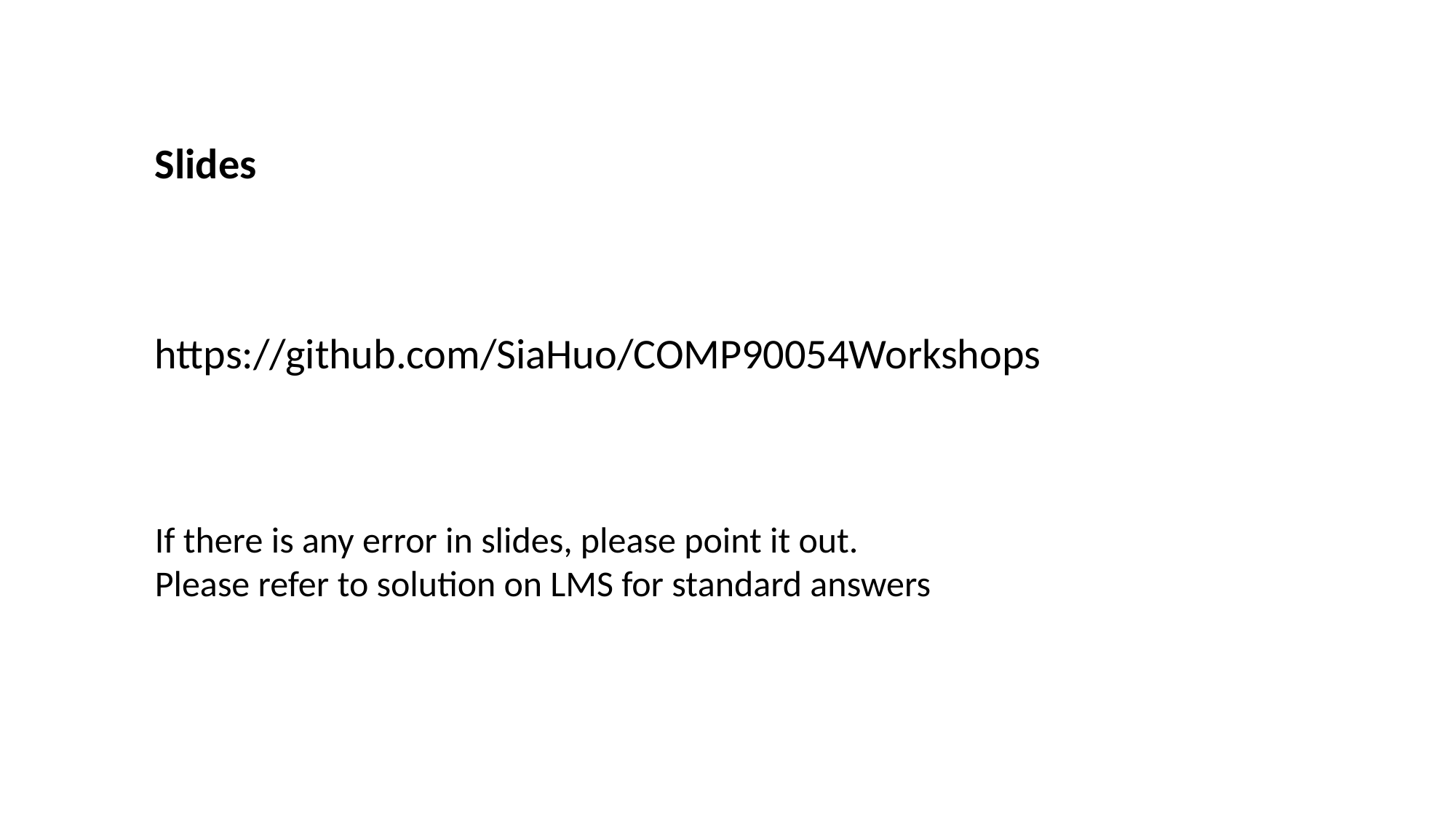

Slides
https://github.com/SiaHuo/COMP90054Workshops
If there is any error in slides, please point it out.
Please refer to solution on LMS for standard answers